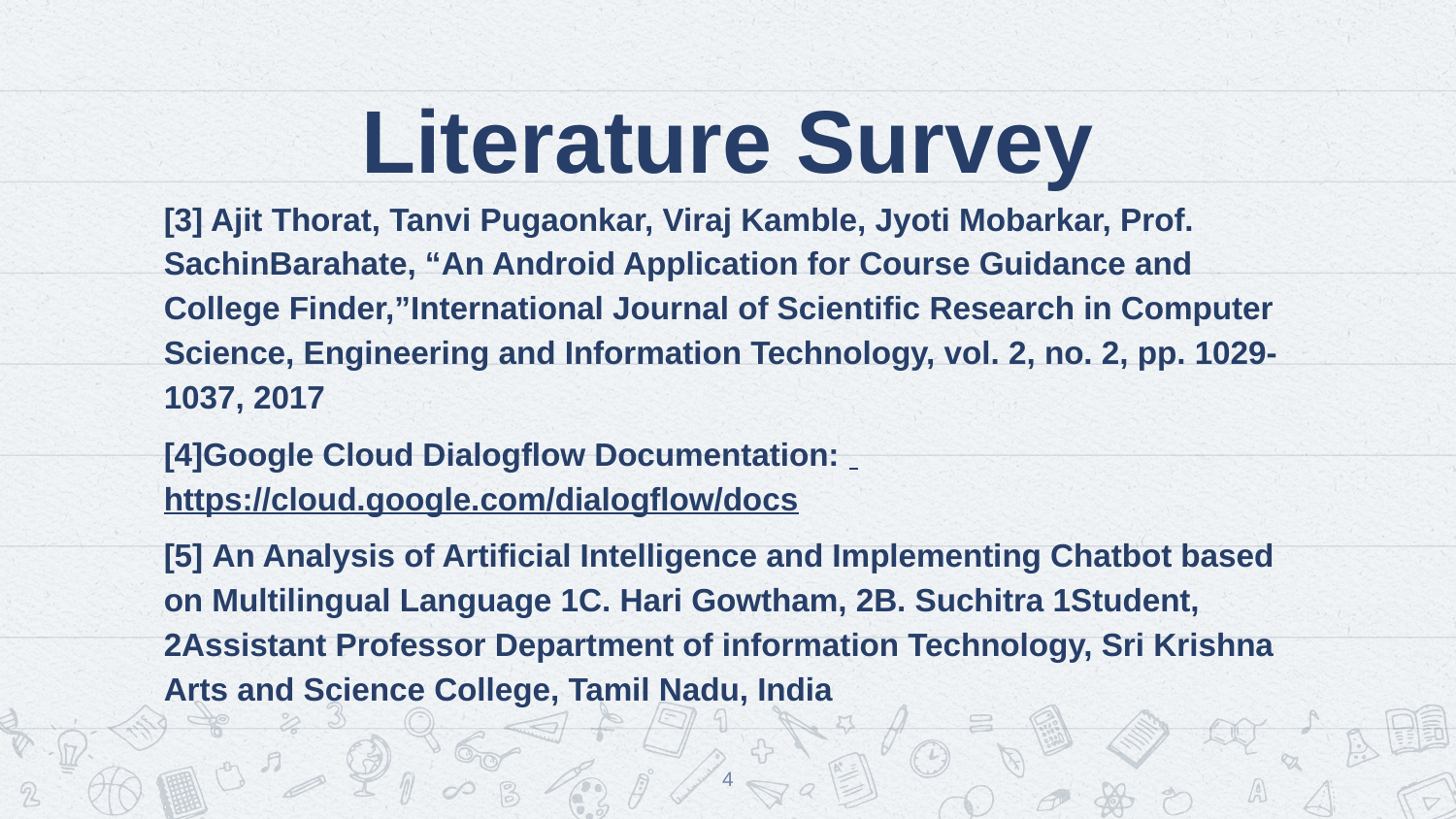

# Literature Survey
[3] Ajit Thorat, Tanvi Pugaonkar, Viraj Kamble, Jyoti Mobarkar, Prof. SachinBarahate, “An Android Application for Course Guidance and College Finder,”International Journal of Scientific Research in Computer Science, Engineering and Information Technology, vol. 2, no. 2, pp. 1029-1037, 2017
[4]Google Cloud Dialogflow Documentation:  https://cloud.google.com/dialogflow/docs
[5] An Analysis of Artificial Intelligence and Implementing Chatbot based on Multilingual Language 1C. Hari Gowtham, 2B. Suchitra 1Student, 2Assistant Professor Department of information Technology, Sri Krishna Arts and Science College, Tamil Nadu, India

4